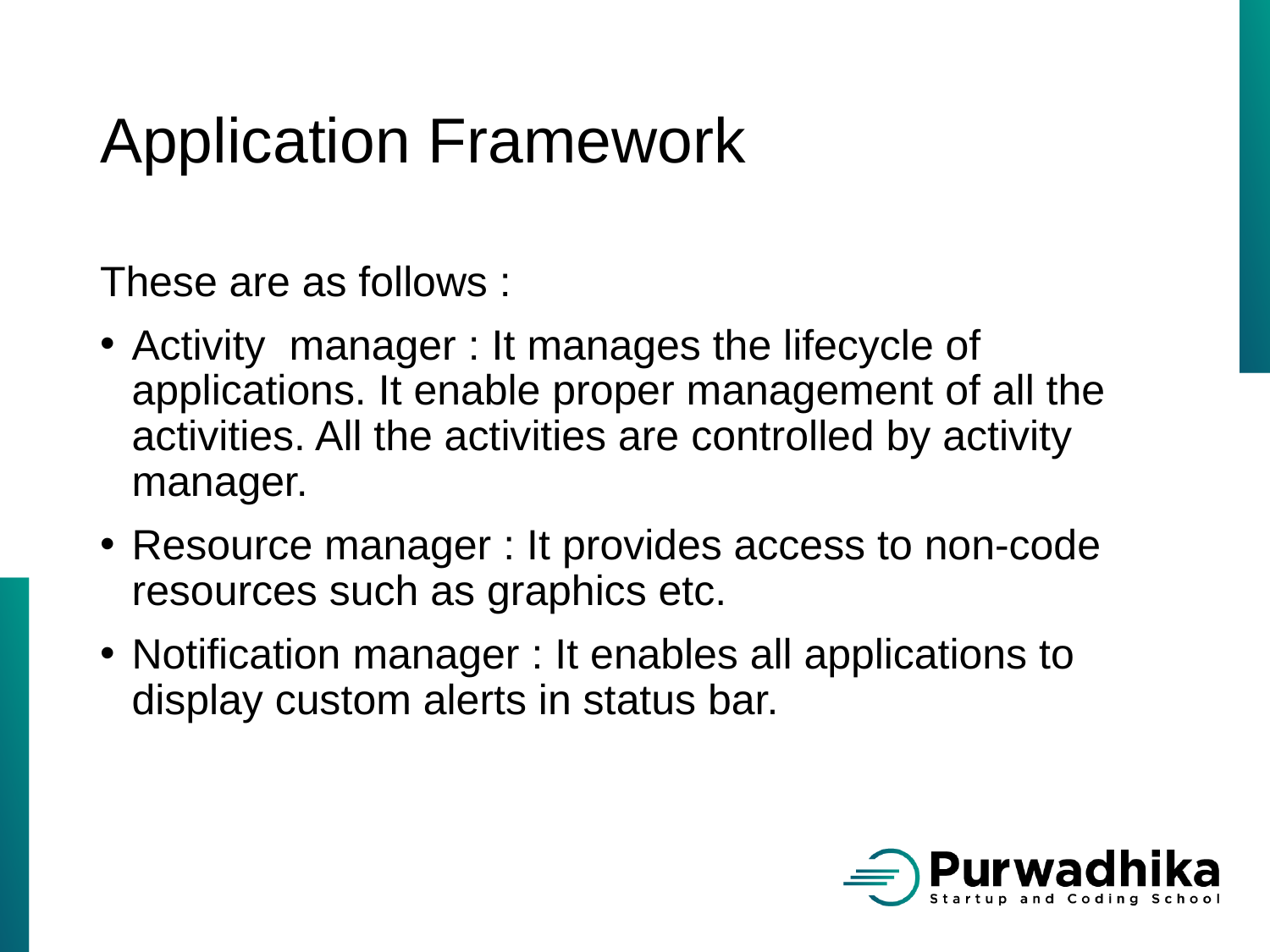

# Application Framework
These are as follows :
Activity  manager : It manages the lifecycle of applications. It enable proper management of all the activities. All the activities are controlled by activity manager.
Resource manager : It provides access to non-code resources such as graphics etc.
Notification manager : It enables all applications to display custom alerts in status bar.